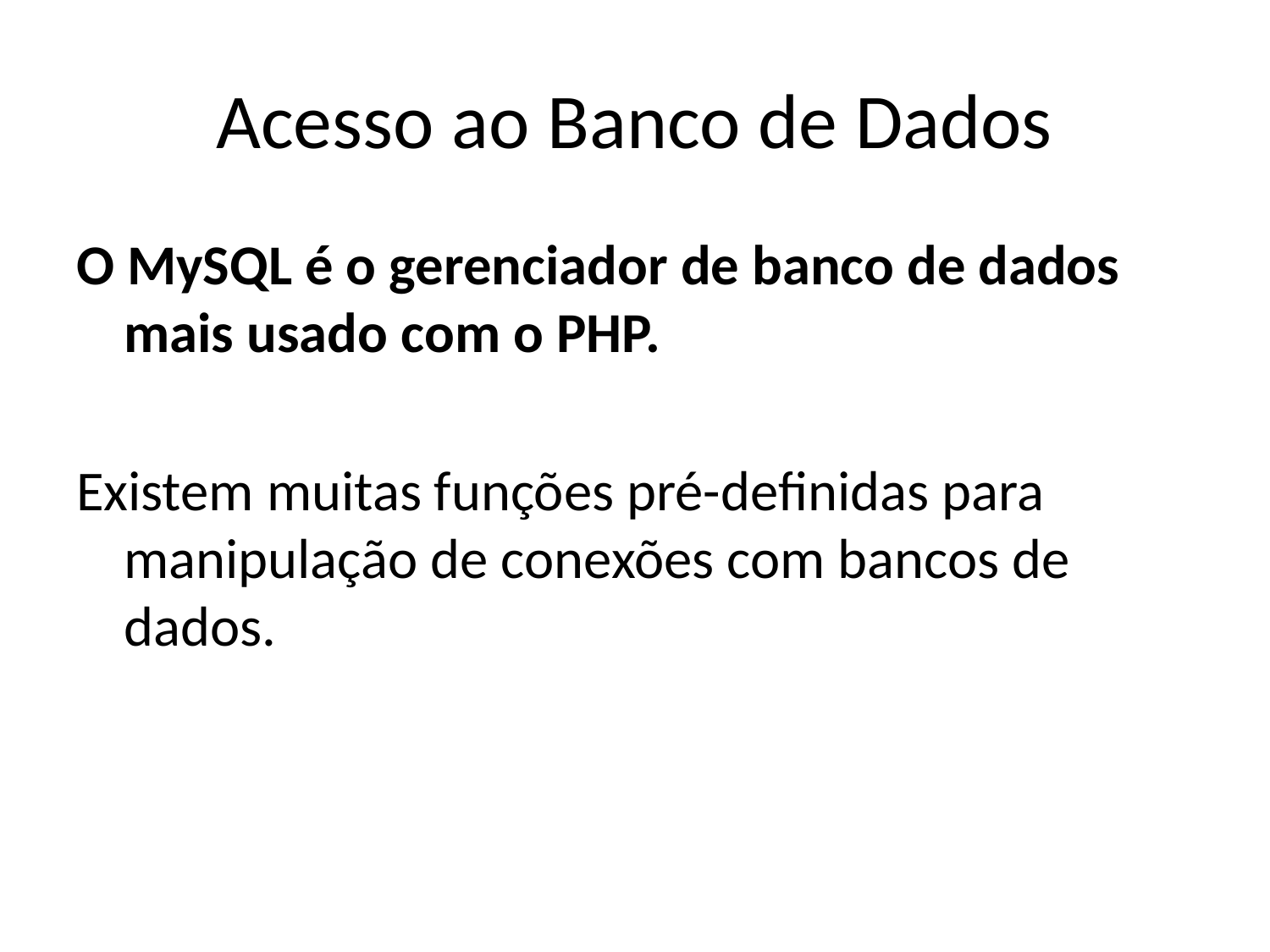

# Acesso ao Banco de Dados
O MySQL é o gerenciador de banco de dados mais usado com o PHP.

Existem muitas funções pré-definidas para manipulação de conexões com bancos de dados.